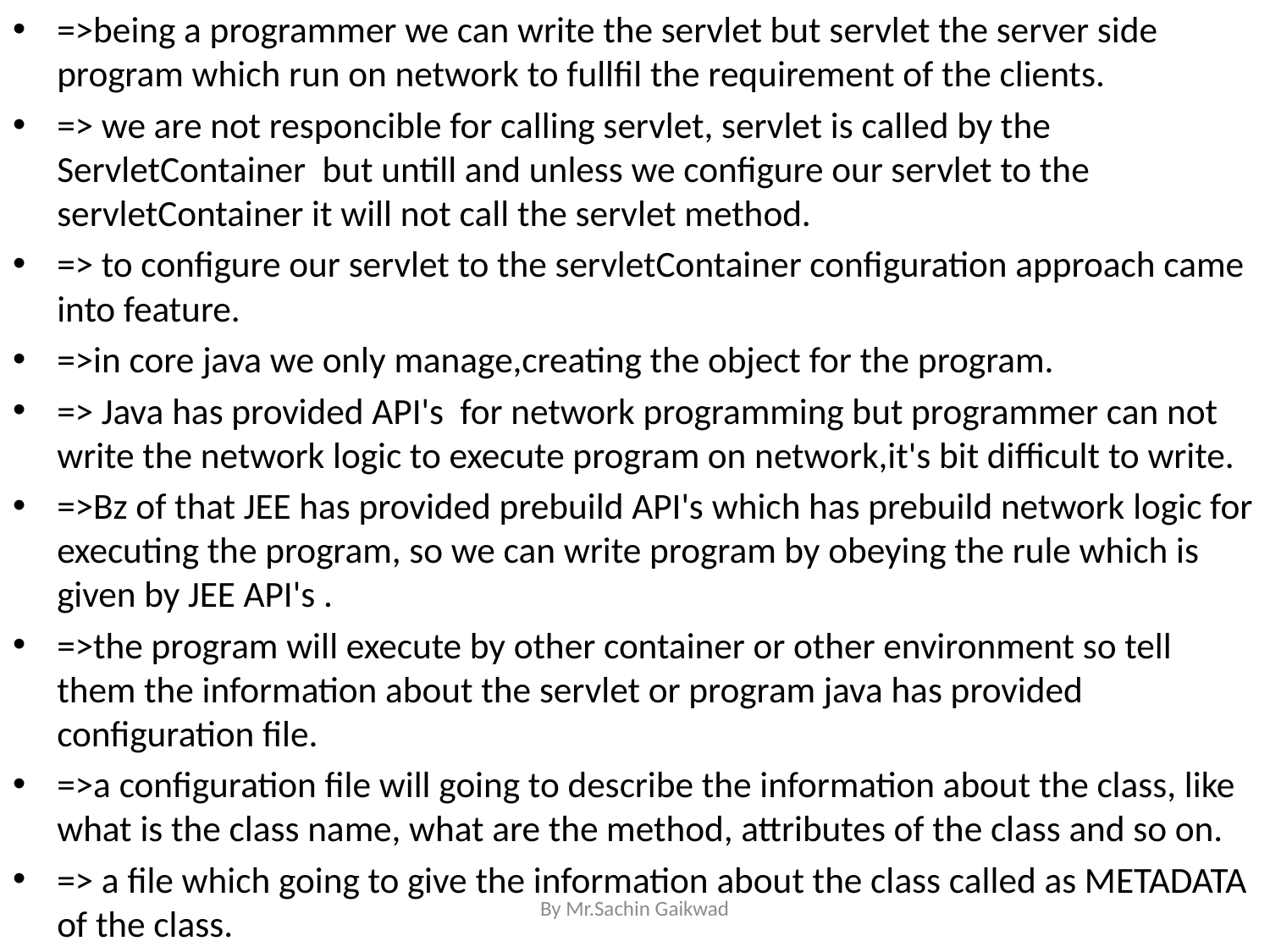

=>being a programmer we can write the servlet but servlet the server side program which run on network to fullfil the requirement of the clients.
=> we are not responcible for calling servlet, servlet is called by the ServletContainer  but untill and unless we configure our servlet to the servletContainer it will not call the servlet method.
=> to configure our servlet to the servletContainer configuration approach came into feature.
=>in core java we only manage,creating the object for the program.
=> Java has provided API's  for network programming but programmer can not write the network logic to execute program on network,it's bit difficult to write.
=>Bz of that JEE has provided prebuild API's which has prebuild network logic for executing the program, so we can write program by obeying the rule which is given by JEE API's .
=>the program will execute by other container or other environment so tell them the information about the servlet or program java has provided configuration file.
=>a configuration file will going to describe the information about the class, like what is the class name, what are the method, attributes of the class and so on.
=> a file which going to give the information about the class called as METADATA of the class.

By Mr.Sachin Gaikwad